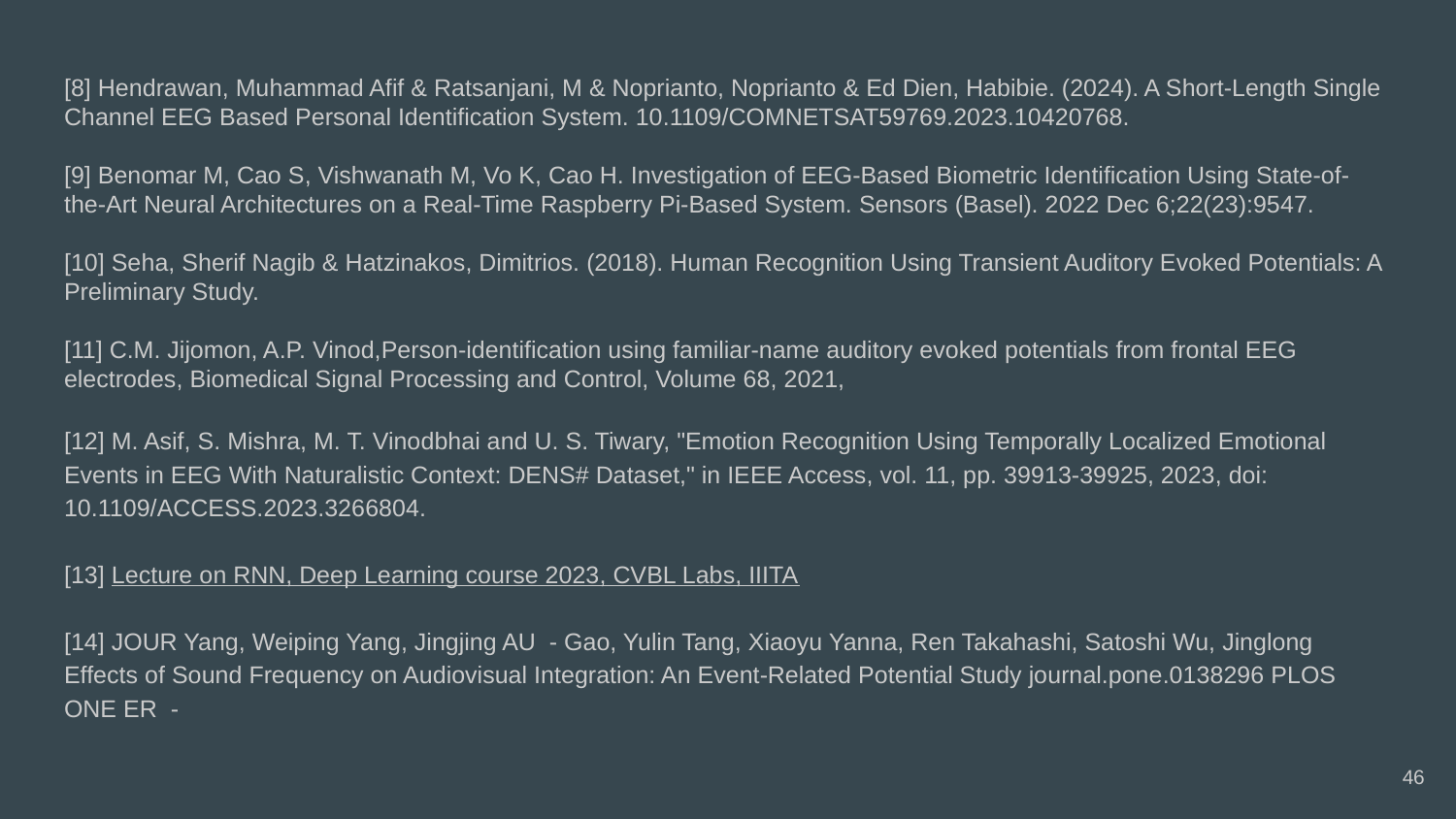

[8] Hendrawan, Muhammad Afif & Ratsanjani, M & Noprianto, Noprianto & Ed Dien, Habibie. (2024). A Short-Length Single Channel EEG Based Personal Identification System. 10.1109/COMNETSAT59769.2023.10420768.

[9] Benomar M, Cao S, Vishwanath M, Vo K, Cao H. Investigation of EEG-Based Biometric Identification Using State-of-the-Art Neural Architectures on a Real-Time Raspberry Pi-Based System. Sensors (Basel). 2022 Dec 6;22(23):9547.

[10] Seha, Sherif Nagib & Hatzinakos, Dimitrios. (2018). Human Recognition Using Transient Auditory Evoked Potentials: A Preliminary Study.

[11] C.M. Jijomon, A.P. Vinod,Person-identification using familiar-name auditory evoked potentials from frontal EEG electrodes, Biomedical Signal Processing and Control, Volume 68, 2021,

[12] M. Asif, S. Mishra, M. T. Vinodbhai and U. S. Tiwary, "Emotion Recognition Using Temporally Localized Emotional Events in EEG With Naturalistic Context: DENS# Dataset," in IEEE Access, vol. 11, pp. 39913-39925, 2023, doi: 10.1109/ACCESS.2023.3266804.

[13] Lecture on RNN, Deep Learning course 2023, CVBL Labs, IIITA

[14] JOUR Yang, Weiping Yang, Jingjing AU  - Gao, Yulin Tang, Xiaoyu Yanna, Ren Takahashi, Satoshi Wu, Jinglong Effects of Sound Frequency on Audiovisual Integration: An Event-Related Potential Study journal.pone.0138296 PLOS ONE ER  -

46